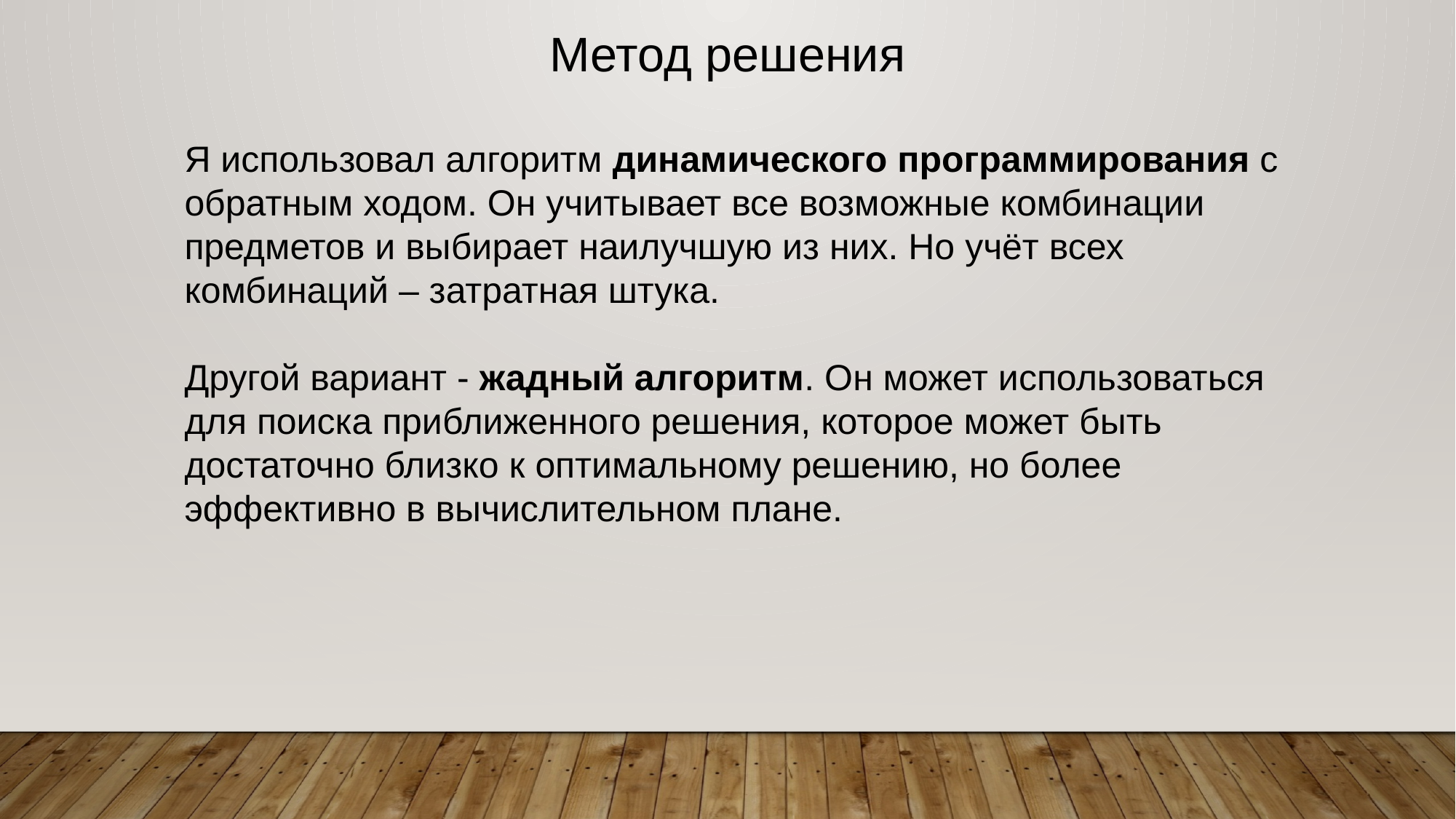

Метод решения
Я использовал алгоритм динамического программирования с обратным ходом. Он учитывает все возможные комбинации предметов и выбирает наилучшую из них. Но учёт всех комбинаций – затратная штука.

Другой вариант - жадный алгоритм. Он может использоваться для поиска приближенного решения, которое может быть достаточно близко к оптимальному решению, но более эффективно в вычислительном плане.